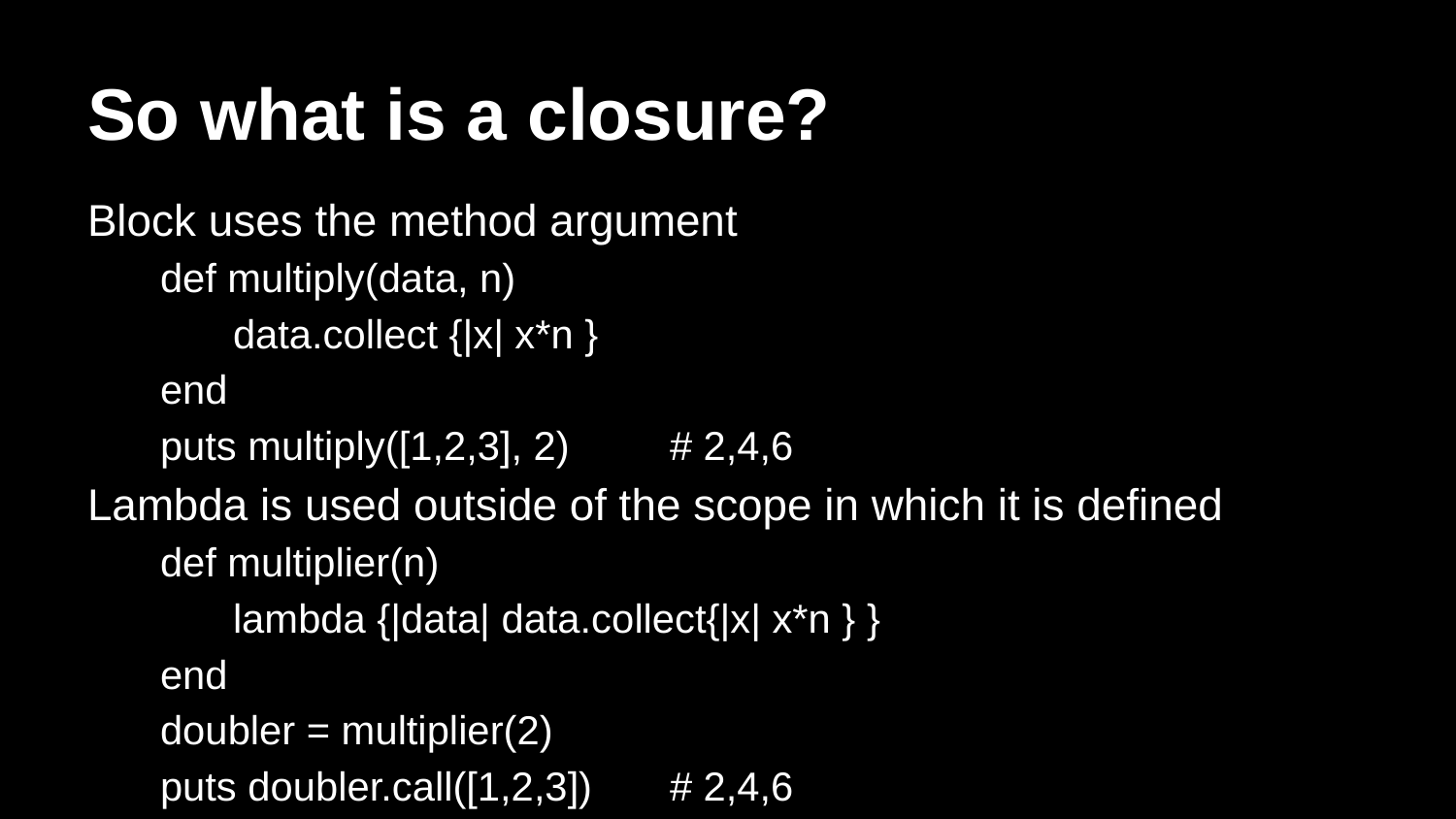

# So what is a closure?
Block uses the method argument
def multiply(data, n)
data.collect {|x| x*n }
end
puts multiply([1,2,3], 2)	# 2,4,6
Lambda is used outside of the scope in which it is defined
def multiplier(n)
lambda {|data| data.collect{|x| x*n } }
end
doubler = multiplier(2)
puts doubler.call([1,2,3])	# 2,4,6